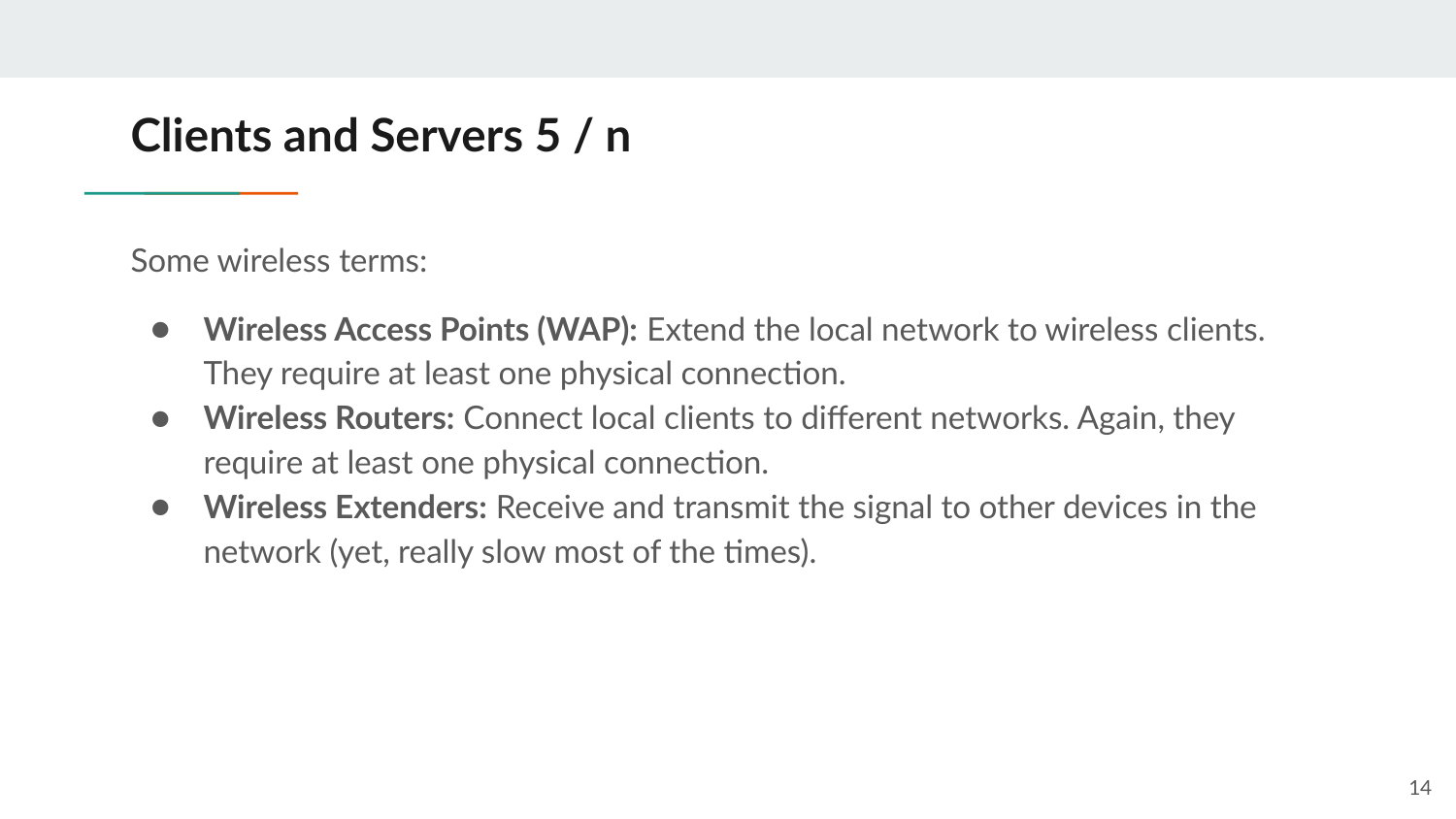

# Clients and Servers 5 / n
Some wireless terms:
Wireless Access Points (WAP): Extend the local network to wireless clients. They require at least one physical connection.
Wireless Routers: Connect local clients to different networks. Again, they require at least one physical connection.
Wireless Extenders: Receive and transmit the signal to other devices in the network (yet, really slow most of the times).
14